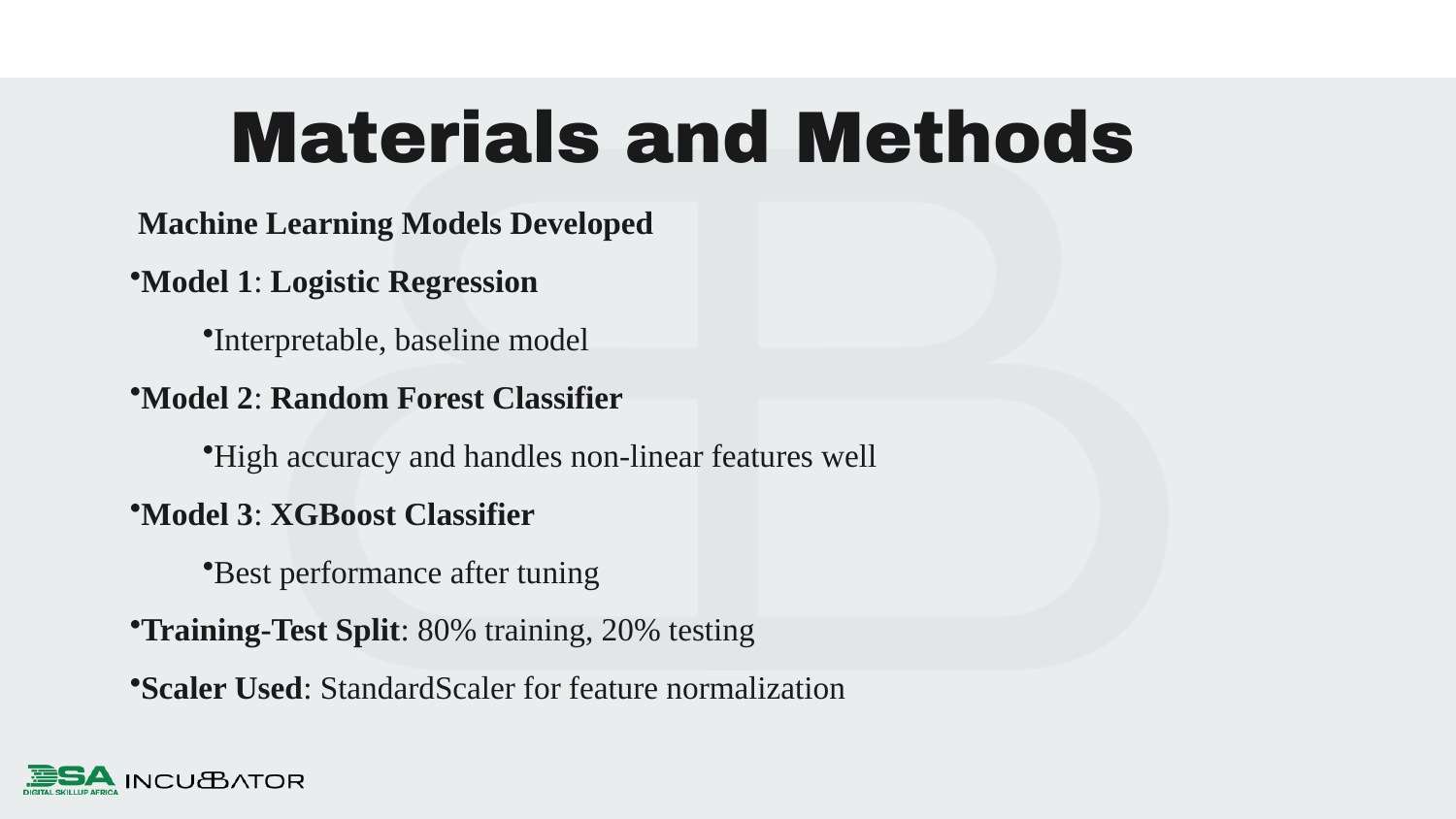

Materials and Methods
 Machine Learning Models Developed
Model 1: Logistic Regression
Interpretable, baseline model
Model 2: Random Forest Classifier
High accuracy and handles non-linear features well
Model 3: XGBoost Classifier
Best performance after tuning
Training-Test Split: 80% training, 20% testing
Scaler Used: StandardScaler for feature normalization